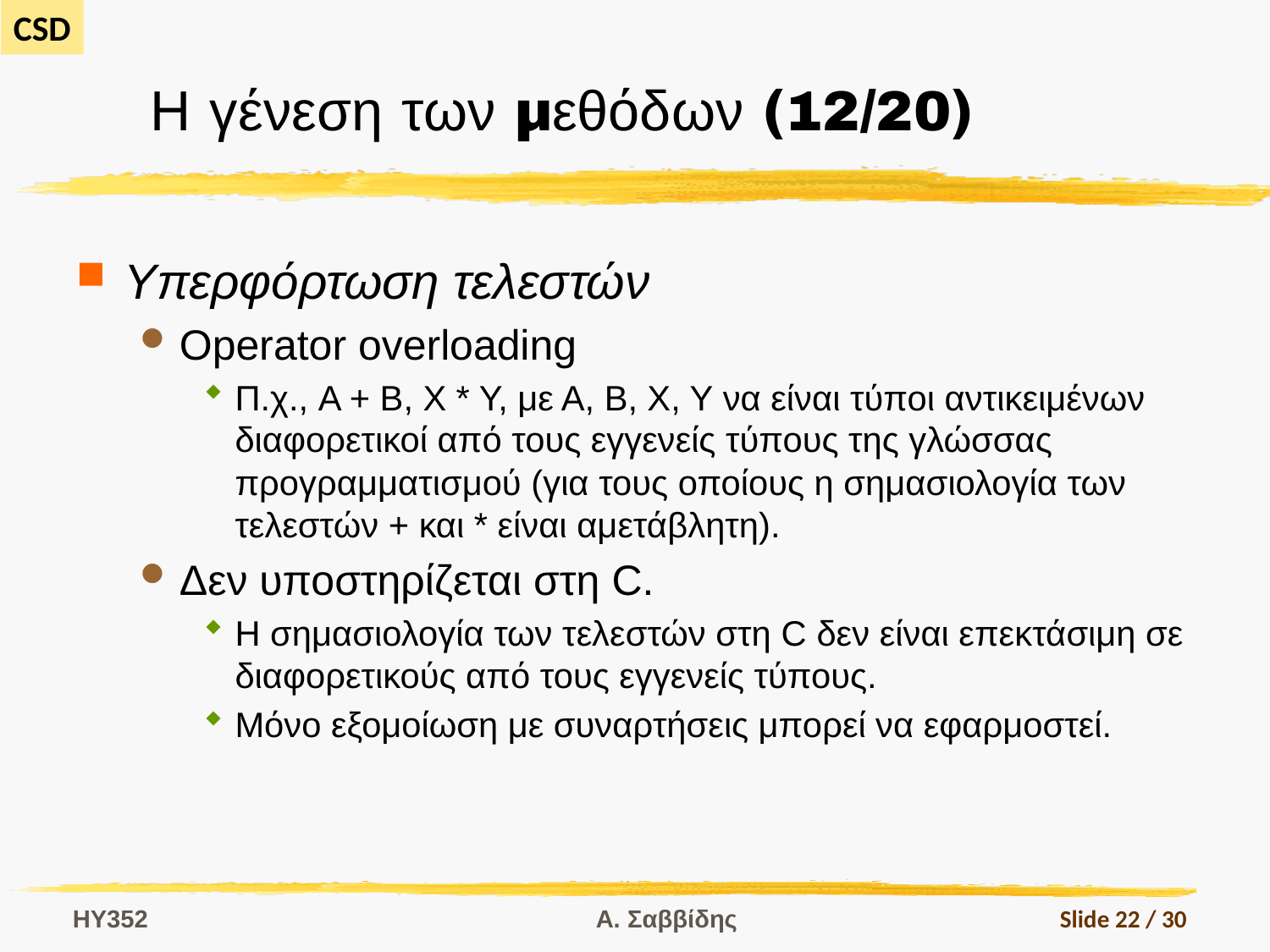

# Η γένεση των μεθόδων (12/20)
Υπερφόρτωση τελεστών
Operator overloading
Π.χ., A + B, X * Y, με Α, Β, Χ, Υ να είναι τύποι αντικειμένων διαφορετικοί από τους εγγενείς τύπους της γλώσσας προγραμματισμού (για τους οποίους η σημασιολογία των τελεστών + και * είναι αμετάβλητη).
Δεν υποστηρίζεται στη C.
Η σημασιολογία των τελεστών στη C δεν είναι επεκτάσιμη σε διαφορετικούς από τους εγγενείς τύπους.
Μόνο εξομοίωση με συναρτήσεις μπορεί να εφαρμοστεί.
HY352
Α. Σαββίδης
Slide 22 / 30